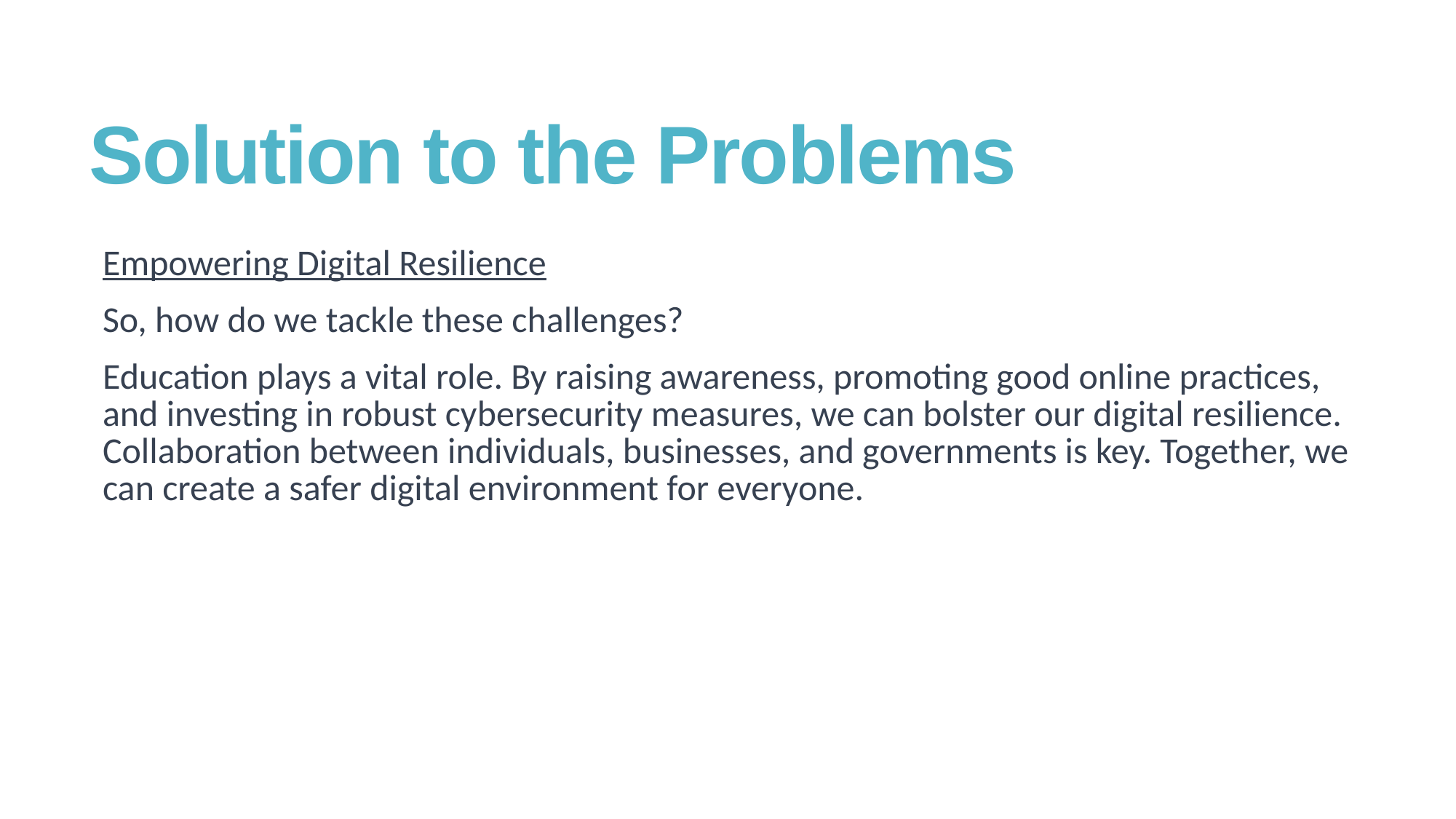

# Solution to the Problems
Empowering Digital Resilience
So, how do we tackle these challenges?
Education plays a vital role. By raising awareness, promoting good online practices, and investing in robust cybersecurity measures, we can bolster our digital resilience. Collaboration between individuals, businesses, and governments is key. Together, we can create a safer digital environment for everyone.